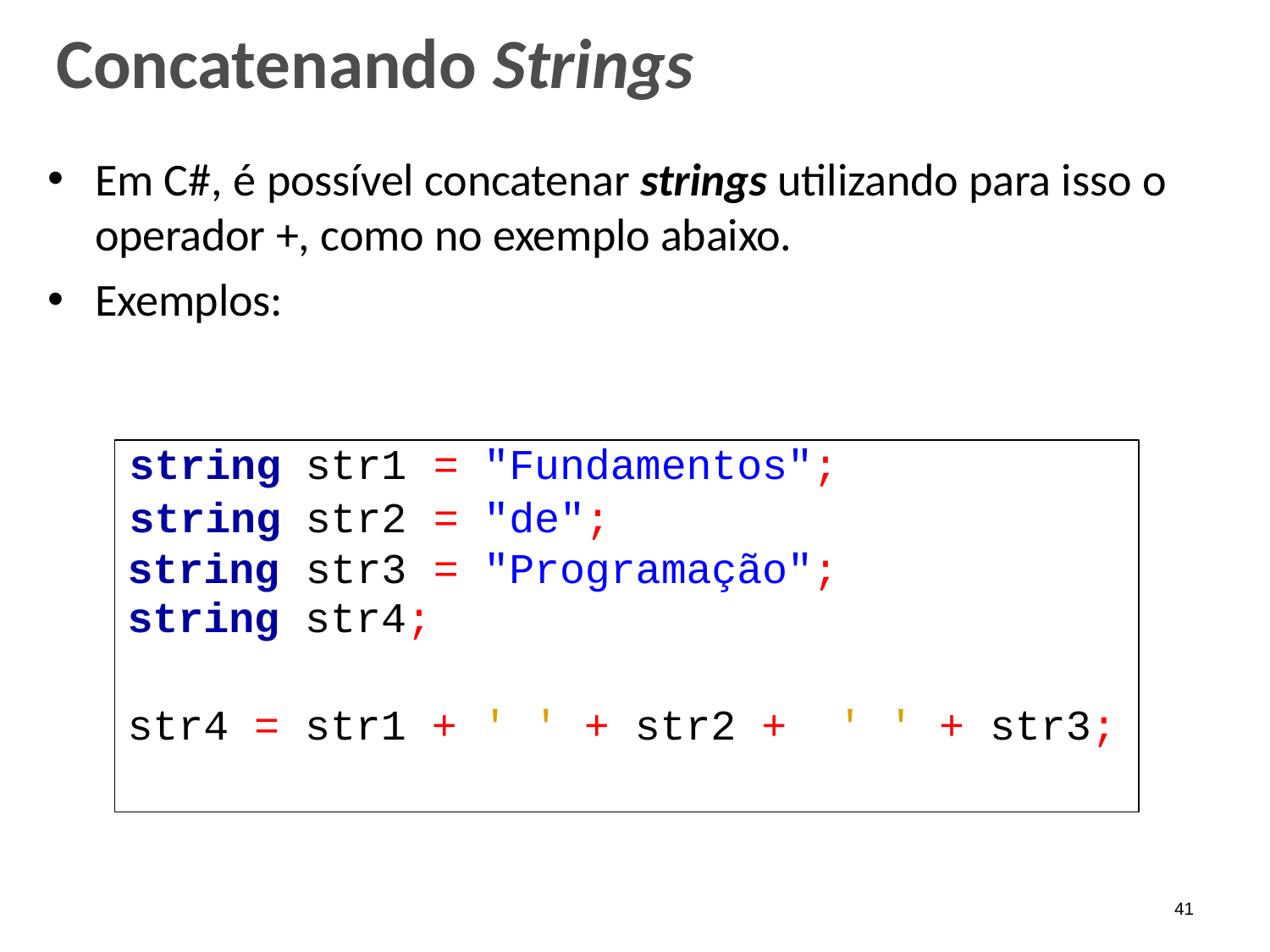

# Concatenando Strings
Em C#, é possível concatenar strings utilizando para isso o  operador +, como no exemplo abaixo.
Exemplos:

| string | str1 | = | "Fundamentos"; |
| --- | --- | --- | --- |
| string | str2 | = | "de"; |
| string string | str3 str4; | = | "Programação"; |
str4 = str1 + ' ' + str2 +
' ' + str3;
41